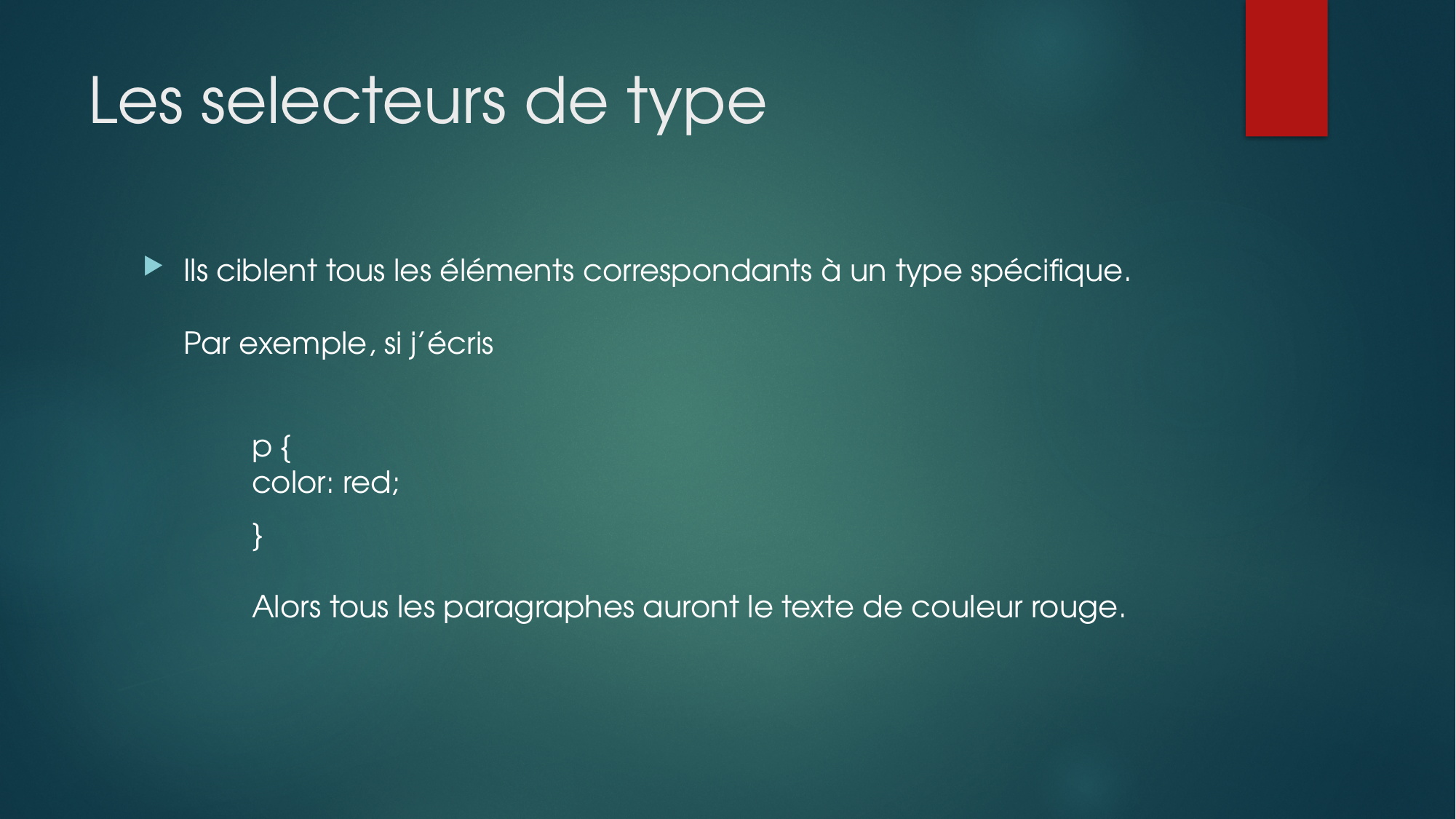

# Les selecteurs de type
Ils ciblent tous les éléments correspondants à un type spécifique.
Par exemple, si j’écris

	p {
	color: red;
	}
	Alors tous les paragraphes auront le texte de couleur rouge.